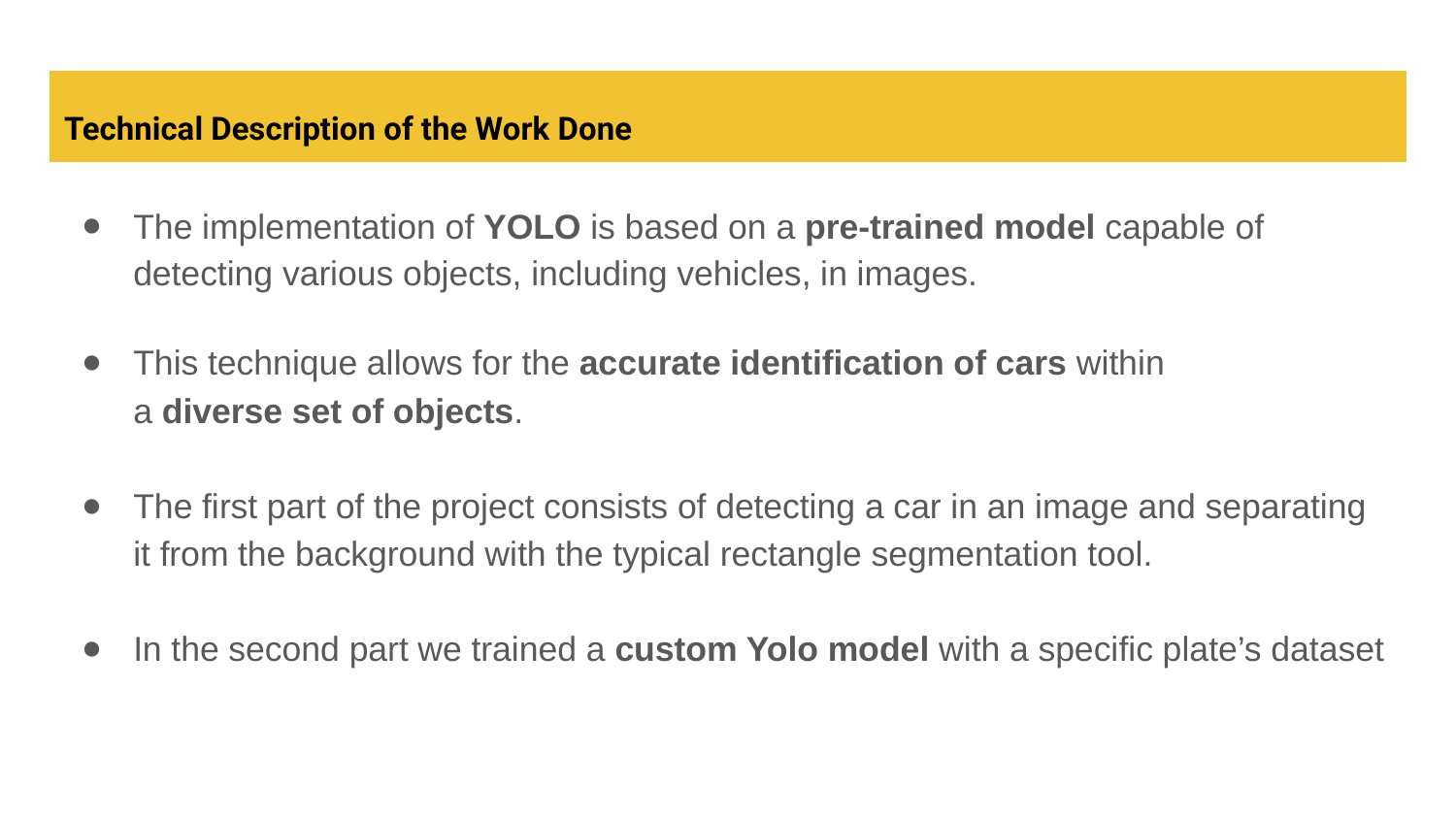

# Technical Description of the Work Done

The implementation of YOLO is based on a pre-trained model capable of detecting various objects, including vehicles, in images.
This technique allows for the accurate identification of cars within
a diverse set of objects.
The first part of the project consists of detecting a car in an image and separating it from the background with the typical rectangle segmentation tool.
In the second part we trained a custom Yolo model with a specific plate’s dataset